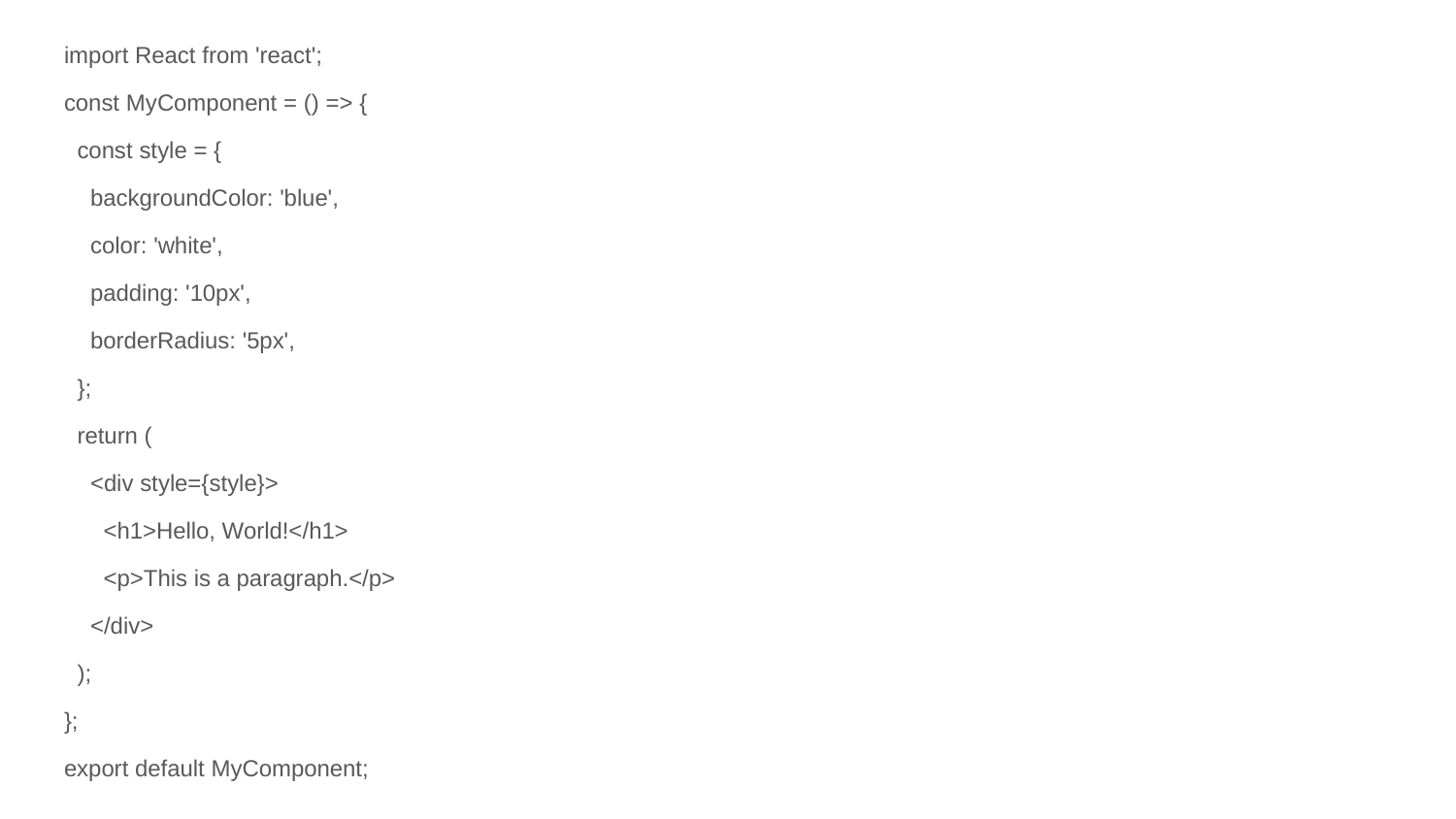

import React from 'react';
const MyComponent = () => {
  const style = {
    backgroundColor: 'blue',
    color: 'white',
    padding: '10px',
    borderRadius: '5px',
  };
  return (
    <div style={style}>
      <h1>Hello, World!</h1>
      <p>This is a paragraph.</p>
    </div>
  );
};
export default MyComponent;